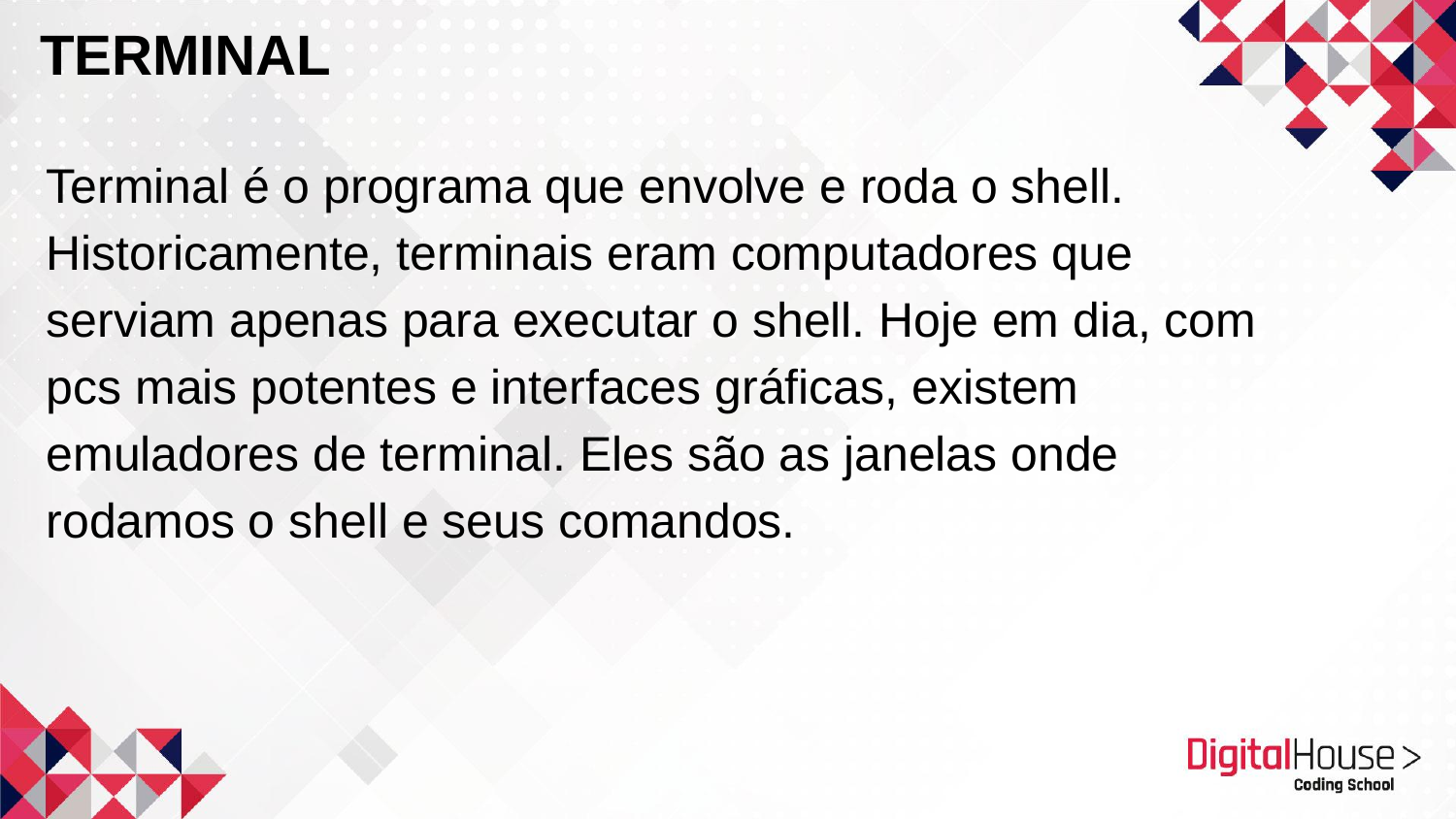

TERMINAL
Terminal é o programa que envolve e roda o shell. Historicamente, terminais eram computadores que serviam apenas para executar o shell. Hoje em dia, com pcs mais potentes e interfaces gráficas, existem emuladores de terminal. Eles são as janelas onde rodamos o shell e seus comandos.